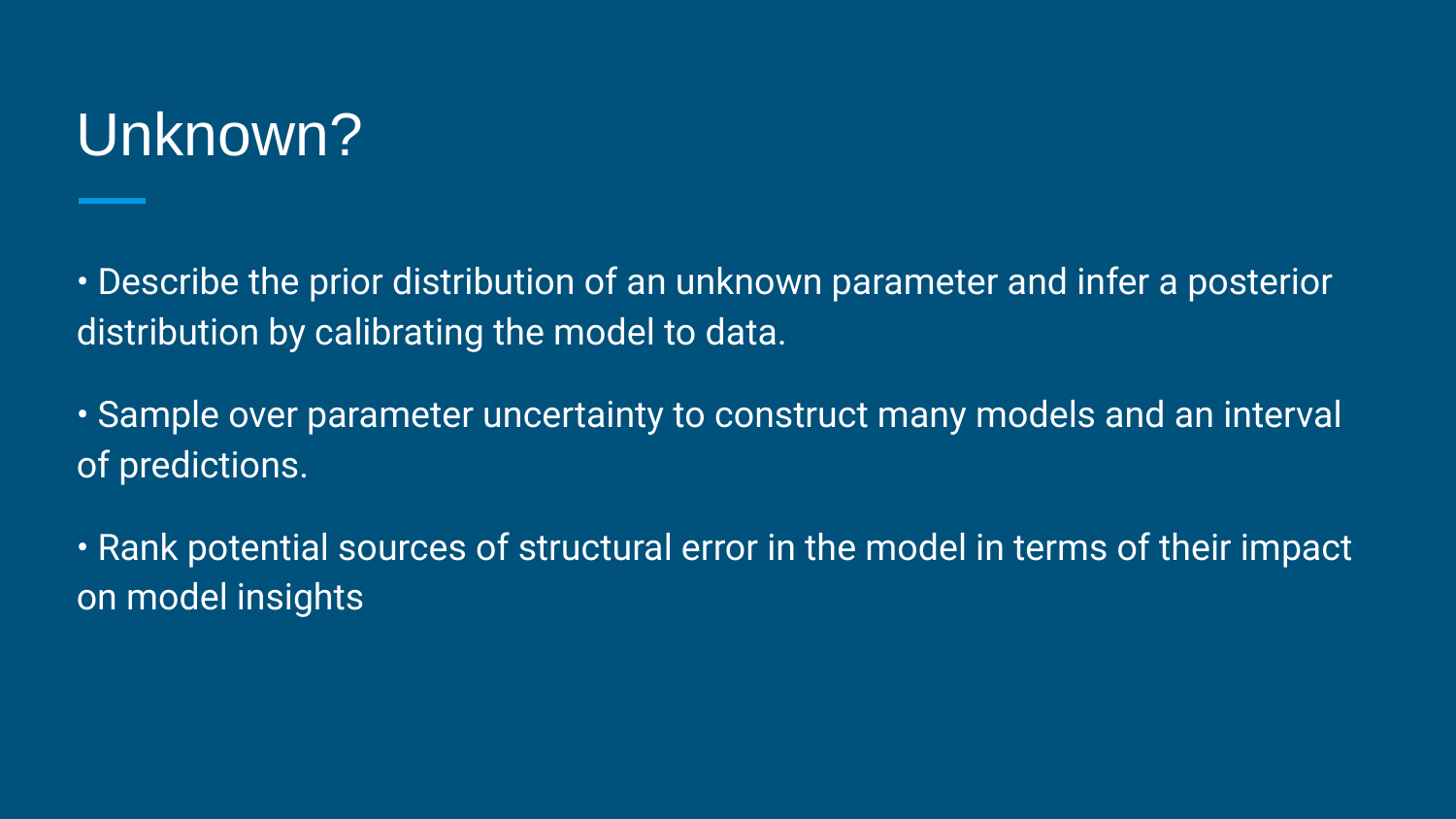

# Unknown?
• Describe the prior distribution of an unknown parameter and infer a posterior distribution by calibrating the model to data.
• Sample over parameter uncertainty to construct many models and an interval of predictions.
• Rank potential sources of structural error in the model in terms of their impact on model insights